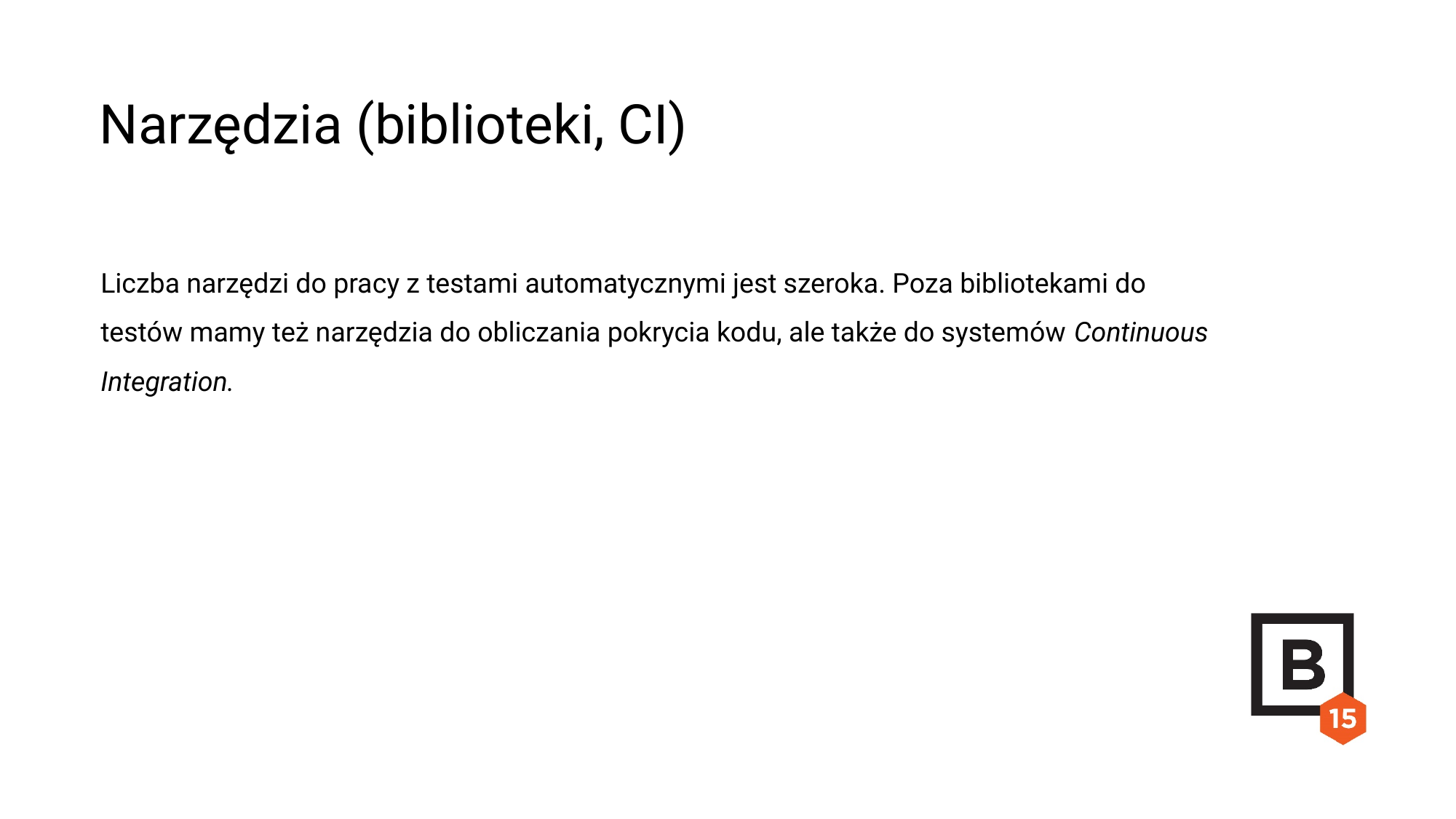

Narzędzia (biblioteki, CI)

Liczba narzędzi do pracy z testami automatycznymi jest szeroka. Poza bibliotekami do testów mamy też narzędzia do obliczania pokrycia kodu, ale także do systemów Continuous Integration.